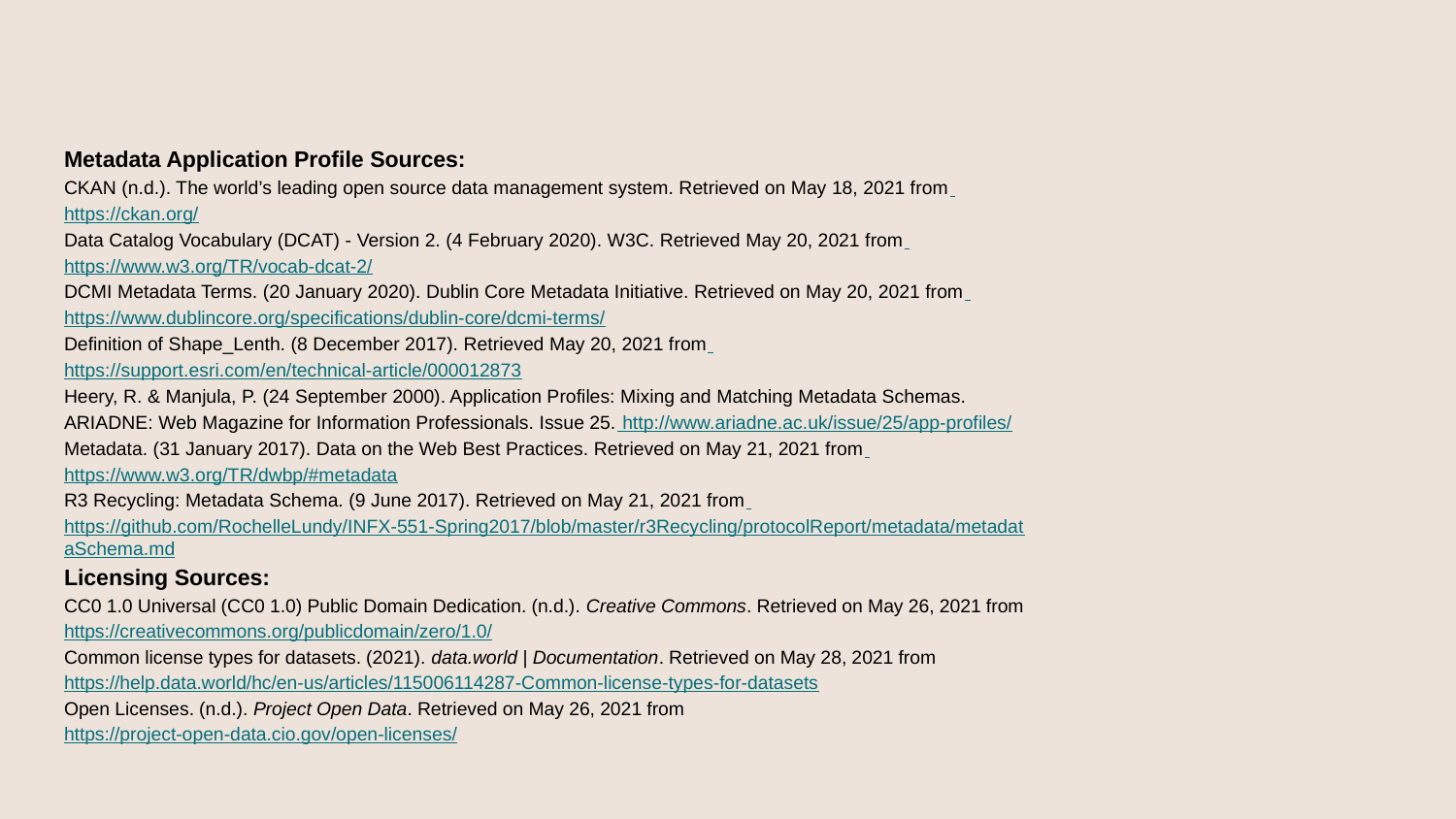

# Metadata Application Profile Sources:
‌CKAN (n.d.). The world’s leading open source data management system. Retrieved on May 18, 2021 from https://ckan.org/
‌Data Catalog Vocabulary (DCAT) - Version 2. (4 February 2020). W3C. Retrieved May 20, 2021 from https://www.w3.org/TR/vocab-dcat-2/
‌DCMI Metadata Terms. (20 January 2020). Dublin Core Metadata Initiative. Retrieved on May 20, 2021 from https://www.dublincore.org/specifications/dublin-core/dcmi-terms/
‌Definition of Shape_Lenth. (8 December 2017). Retrieved May 20, 2021 from https://support.esri.com/en/technical-article/000012873
‌Heery, R. & Manjula, P. (24 September 2000). Application Profiles: Mixing and Matching Metadata Schemas. ARIADNE: Web Magazine for Information Professionals. Issue 25. http://www.ariadne.ac.uk/issue/25/app-profiles/
‌Metadata. (31 January 2017). Data on the Web Best Practices. Retrieved on May 21, 2021 from https://www.w3.org/TR/dwbp/#metadata
‌R3 Recycling: Metadata Schema. (9 June 2017). Retrieved on May 21, 2021 from https://github.com/RochelleLundy/INFX-551-Spring2017/blob/master/r3Recycling/protocolReport/metadata/metadataSchema.md
Licensing Sources:
CC0 1.0 Universal (CC0 1.0) Public Domain Dedication. (n.d.). Creative Commons. Retrieved on May 26, 2021 from https://creativecommons.org/publicdomain/zero/1.0/
Common license types for datasets. (2021). data.world | Documentation. Retrieved on May 28, 2021 from https://help.data.world/hc/en-us/articles/115006114287-Common-license-types-for-datasets
Open Licenses. (n.d.). Project Open Data. Retrieved on May 26, 2021 from https://project-open-data.cio.gov/open-licenses/